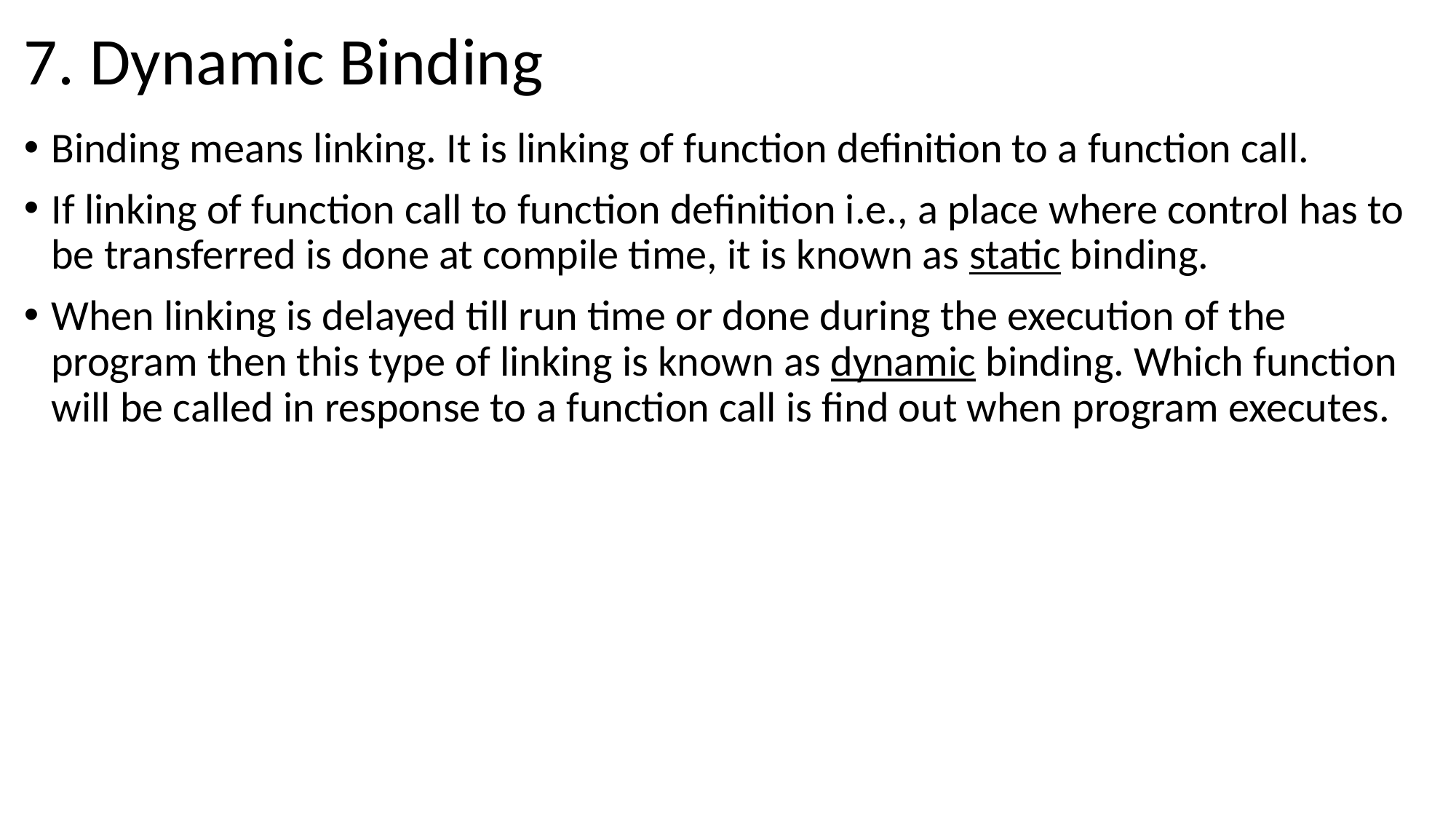

# 7. Dynamic Binding
Binding means linking. It is linking of function definition to a function call.
If linking of function call to function definition i.e., a place where control has to be transferred is done at compile time, it is known as static binding.
When linking is delayed till run time or done during the execution of the program then this type of linking is known as dynamic binding. Which function will be called in response to a function call is find out when program executes.